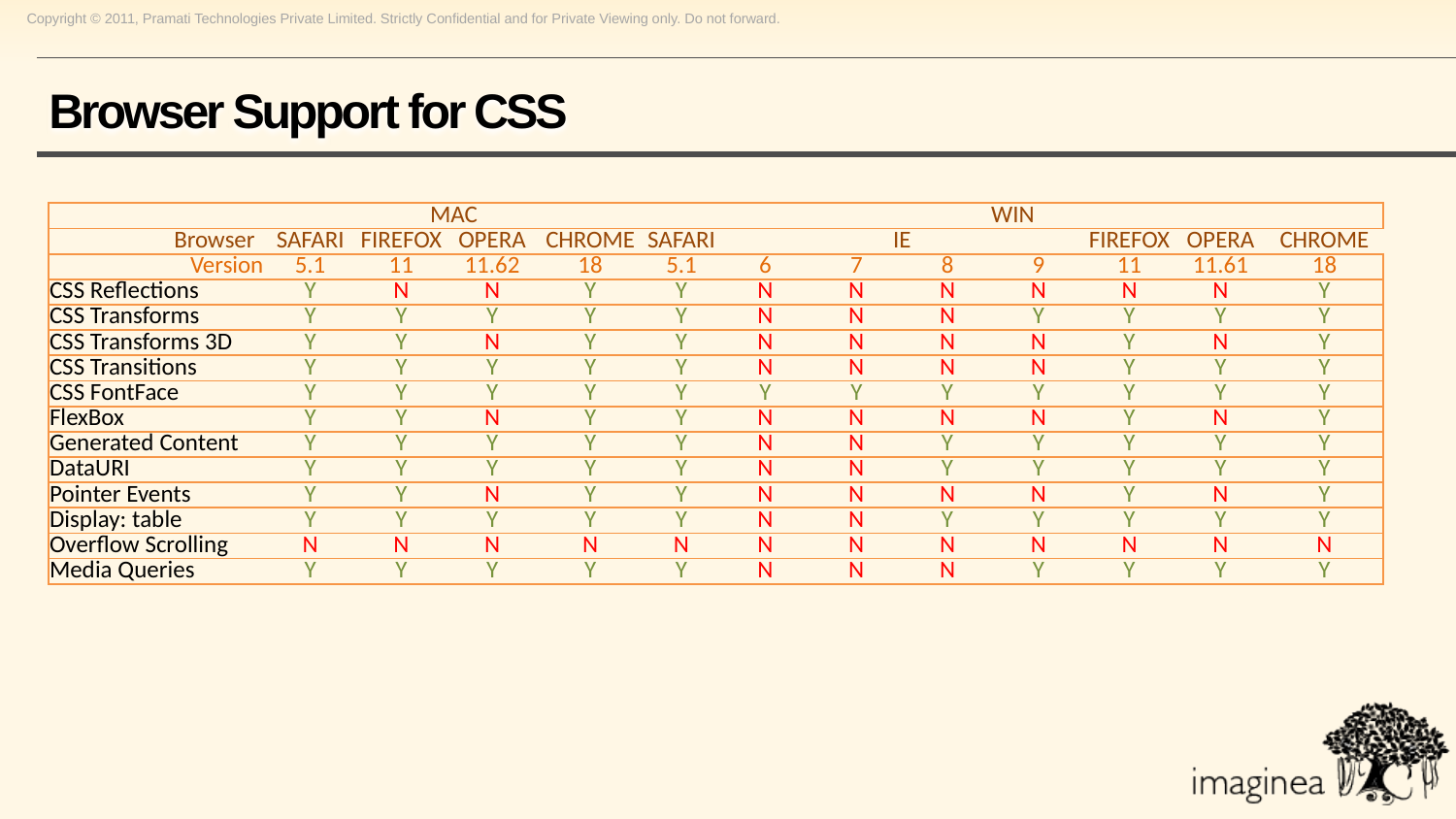

# Browser Support for CSS
|  | MAC |  |  |  | WIN |  |  |  |  |  |  |  |
| --- | --- | --- | --- | --- | --- | --- | --- | --- | --- | --- | --- | --- |
| Browser | SAFARI | FIREFOX | OPERA | CHROME | SAFARI | IE |  |  |  | FIREFOX | OPERA | CHROME |
| Version | 5.1 | 11 | 11.62 | 18 | 5.1 | 6 | 7 | 8 | 9 | 11 | 11.61 | 18 |
| CSS Reflections | Y | N | N | Y | Y | N | N | N | N | N | N | Y |
| CSS Transforms | Y | Y | Y | Y | Y | N | N | N | Y | Y | Y | Y |
| CSS Transforms 3D | Y | Y | N | Y | Y | N | N | N | N | Y | N | Y |
| CSS Transitions | Y | Y | Y | Y | Y | N | N | N | N | Y | Y | Y |
| CSS FontFace | Y | Y | Y | Y | Y | Y | Y | Y | Y | Y | Y | Y |
| FlexBox | Y | Y | N | Y | Y | N | N | N | N | Y | N | Y |
| Generated Content | Y | Y | Y | Y | Y | N | N | Y | Y | Y | Y | Y |
| DataURI | Y | Y | Y | Y | Y | N | N | Y | Y | Y | Y | Y |
| Pointer Events | Y | Y | N | Y | Y | N | N | N | N | Y | N | Y |
| Display: table | Y | Y | Y | Y | Y | N | N | Y | Y | Y | Y | Y |
| Overflow Scrolling | N | N | N | N | N | N | N | N | N | N | N | N |
| Media Queries | Y | Y | Y | Y | Y | N | N | N | Y | Y | Y | Y |